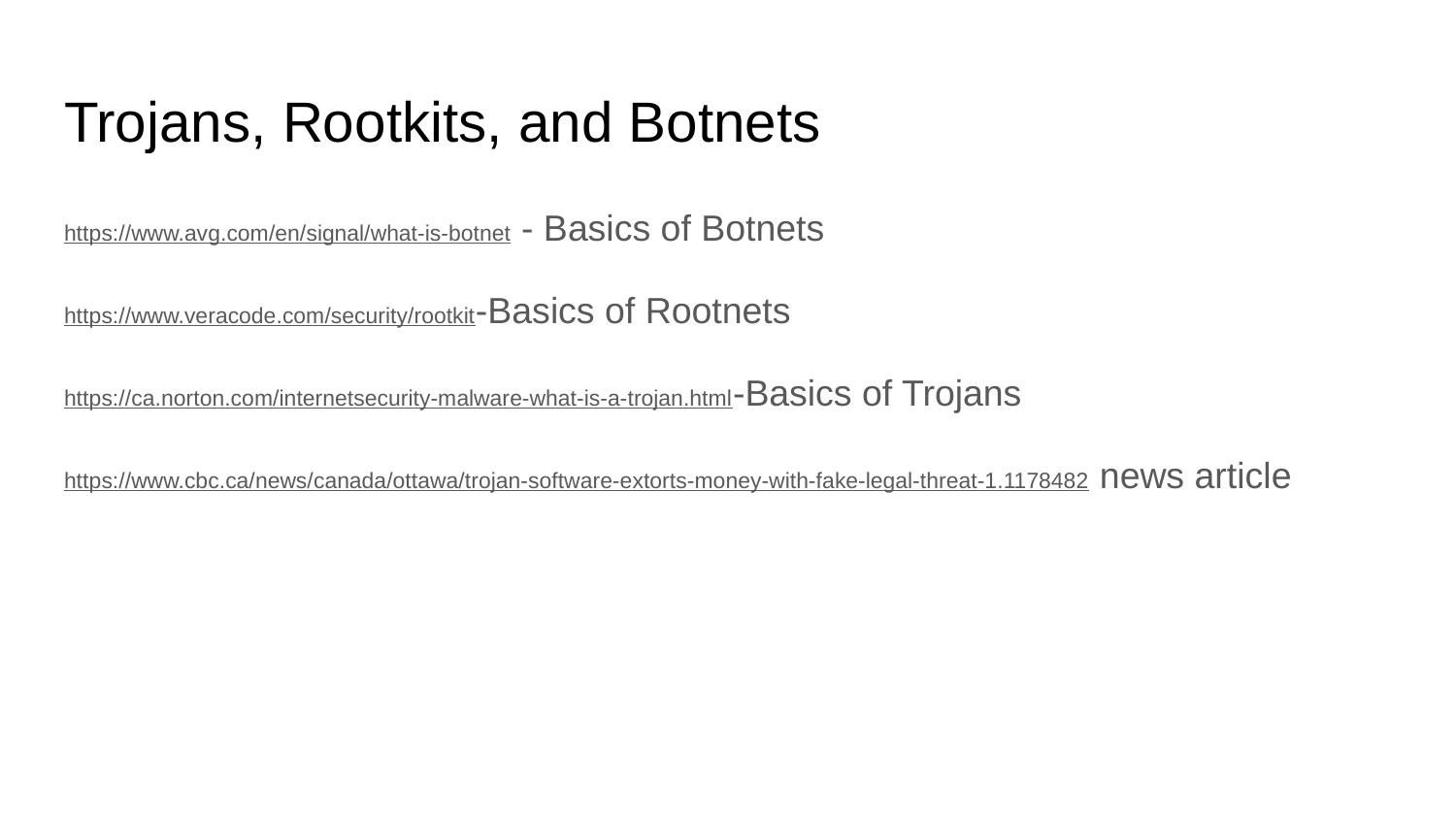

# Trojans, Rootkits, and Botnets
https://www.avg.com/en/signal/what-is-botnet - Basics of Botnets
https://www.veracode.com/security/rootkit-Basics of Rootnets
https://ca.norton.com/internetsecurity-malware-what-is-a-trojan.html-Basics of Trojans
https://www.cbc.ca/news/canada/ottawa/trojan-software-extorts-money-with-fake-legal-threat-1.1178482 news article